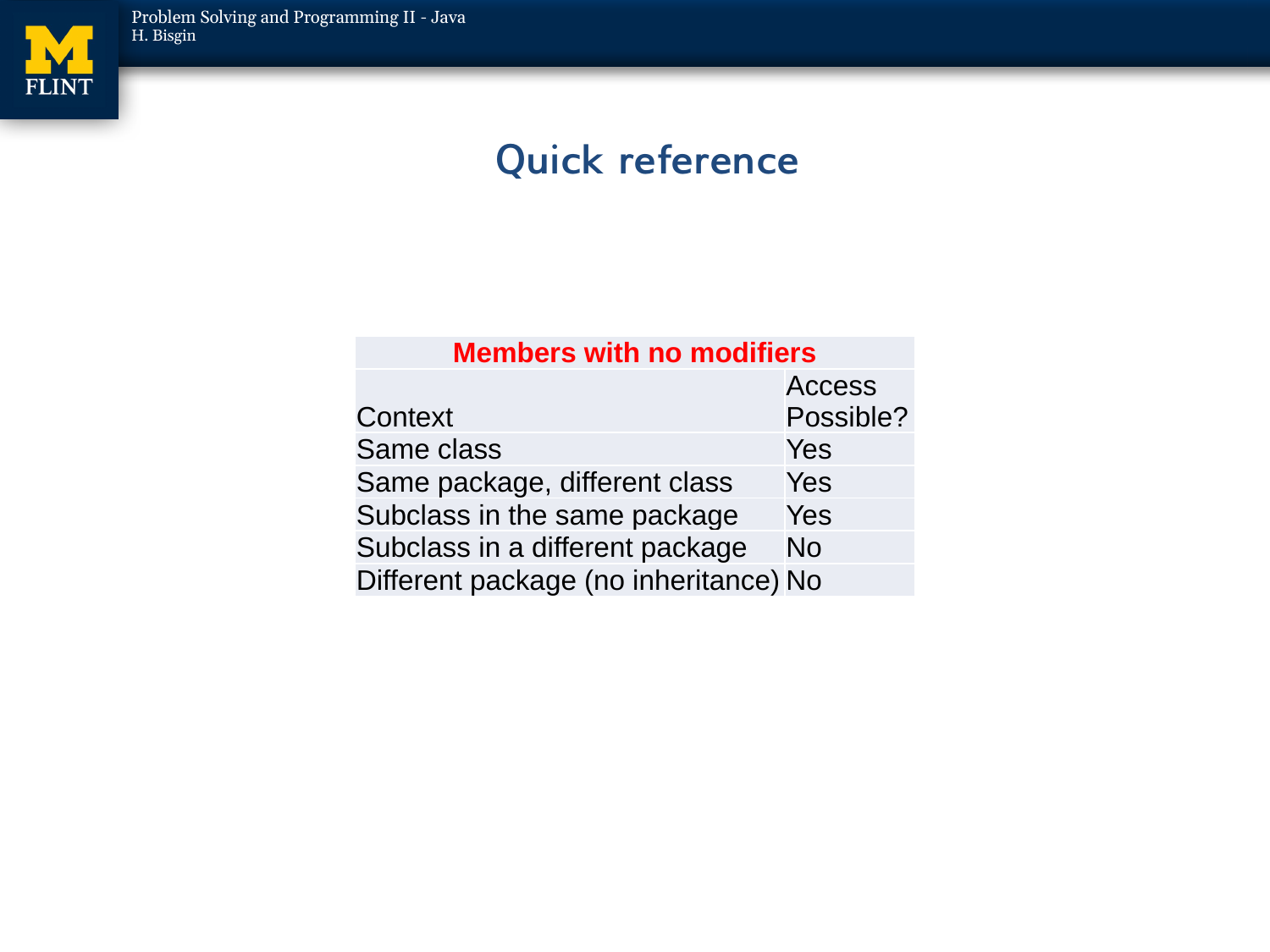

# Quick reference
| Members with no modifiers |  |
| --- | --- |
| Context | Access Possible? |
| Same class | Yes |
| Same package, different class | Yes |
| Subclass in the same package | Yes |
| Subclass in a different package | No |
| Different package (no inheritance) | No |